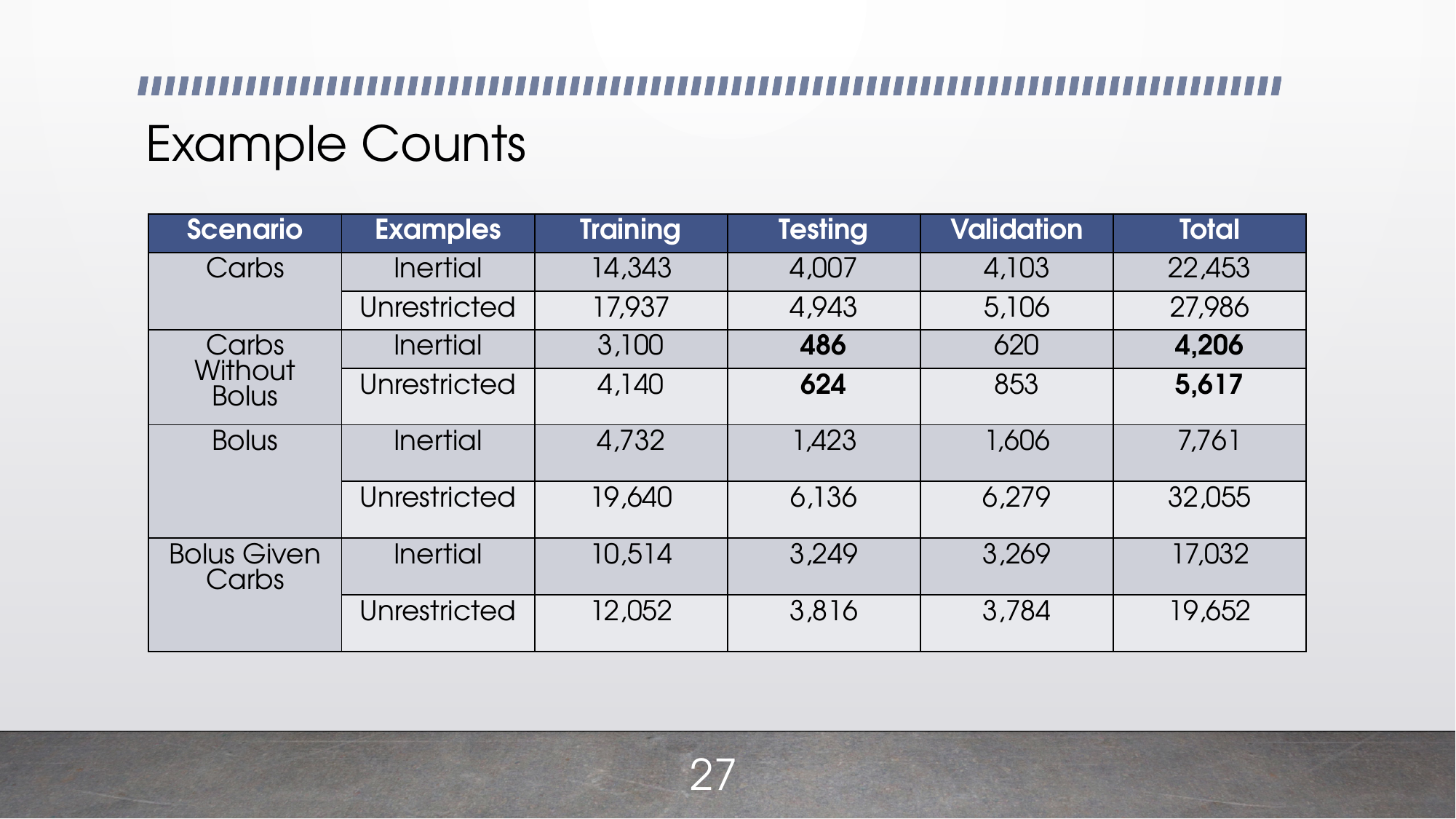

# Example Counts
| Scenario | Examples | Training | Testing | Validation | Total |
| --- | --- | --- | --- | --- | --- |
| Carbs | Inertial | 14,343 | 4,007 | 4,103 | 22,453 |
|  | Unrestricted | 17,937 | 4,943 | 5,106 | 27,986 |
| Carbs Without Bolus | Inertial | 3,100 | 486 | 620 | 4,206 |
|  | Unrestricted | 4,140 | 624 | 853 | 5,617 |
| Bolus | Inertial | 4,732 | 1,423 | 1,606 | 7,761 |
|  | Unrestricted | 19,640 | 6,136 | 6,279 | 32,055 |
| Bolus Given Carbs | Inertial | 10,514 | 3,249 | 3,269 | 17,032 |
|  | Unrestricted | 12,052 | 3,816 | 3,784 | 19,652 |
27